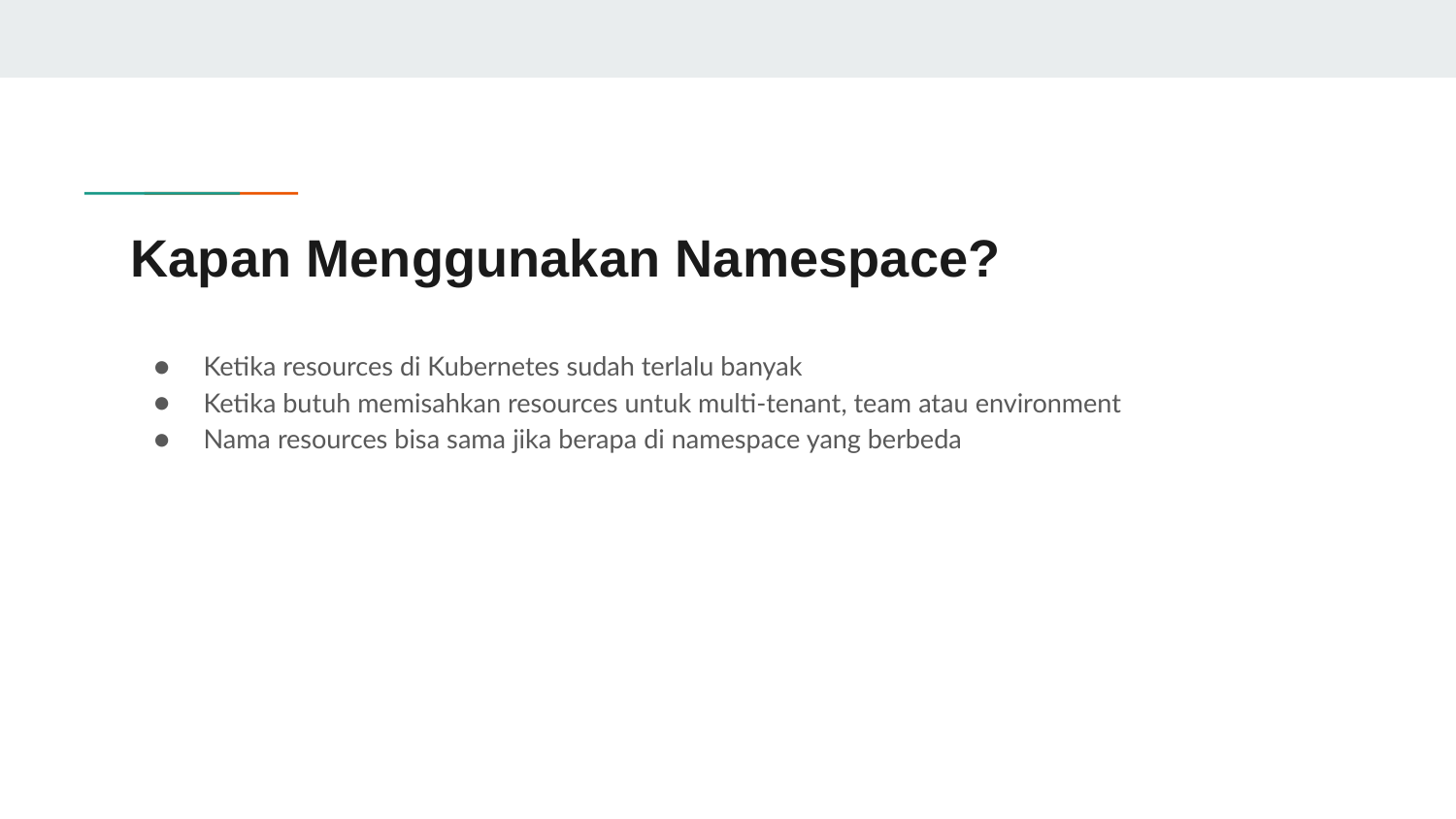

# Kapan Menggunakan Namespace?
Ketika resources di Kubernetes sudah terlalu banyak
Ketika butuh memisahkan resources untuk multi-tenant, team atau environment
Nama resources bisa sama jika berapa di namespace yang berbeda